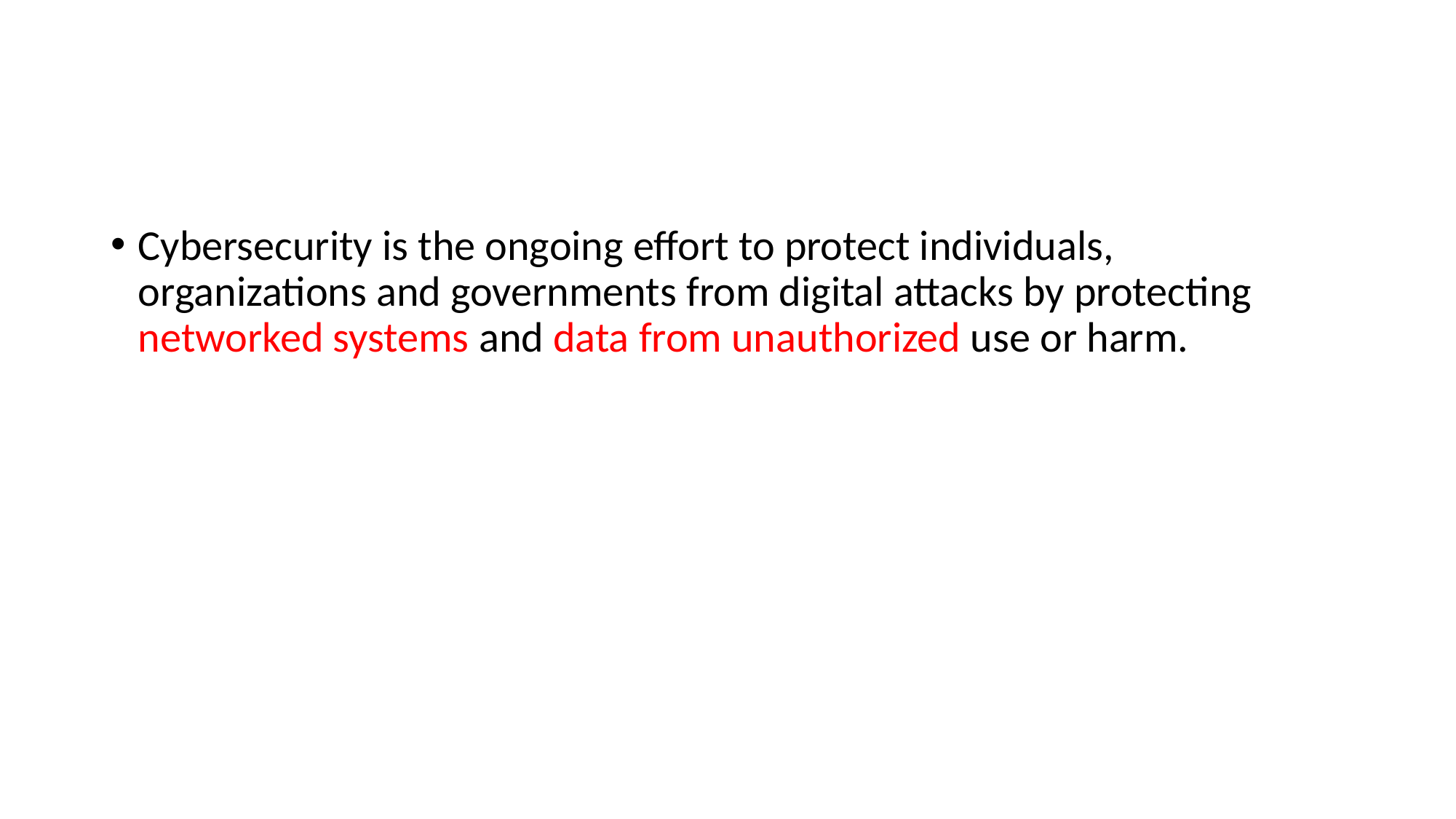

#
Cybersecurity is the ongoing effort to protect individuals, organizations and governments from digital attacks by protecting networked systems and data from unauthorized use or harm.